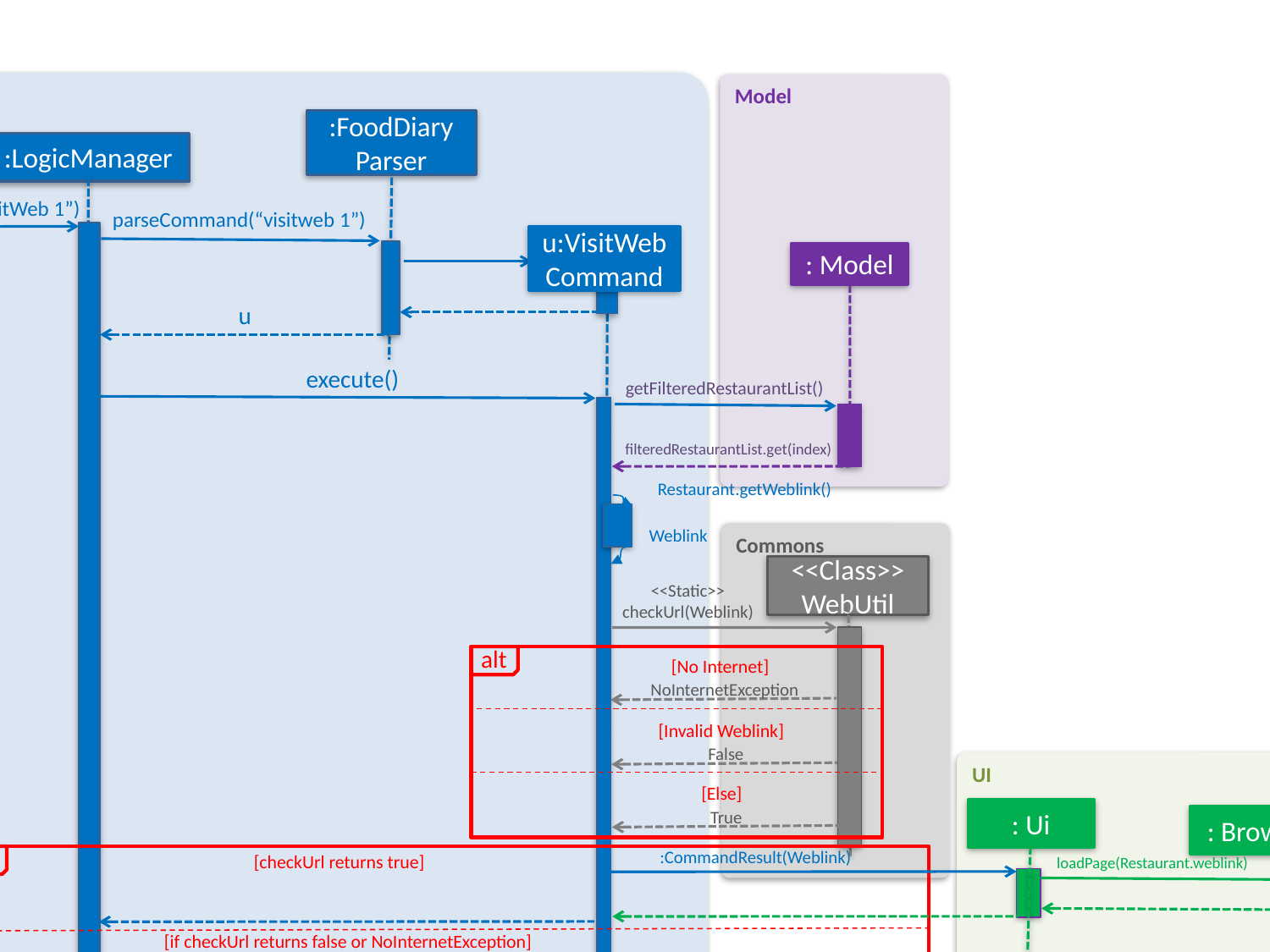

Logic
Model
:FoodDiary
Parser
:LogicManager
execute(“visitWeb 1”)
parseCommand(“visitweb 1”)

u:VisitWebCommand

: Model

u
execute()
getFilteredRestaurantList()

filteredRestaurantList.get(index)
Restaurant.getWeblink()

Commons
Weblink
<<Class>>WebUtil
<<Static>> checkUrl(Weblink)

alt

[No Internet]
NoInternetException
[Invalid Weblink]
False
UI
[Else]
: Ui
True
: BrowserPanel
alt

:CommandResult(Weblink)
loadPage(Restaurant.weblink)
[checkUrl returns true]

[if checkUrl returns false or NoInternetException]
Returns commandException
X